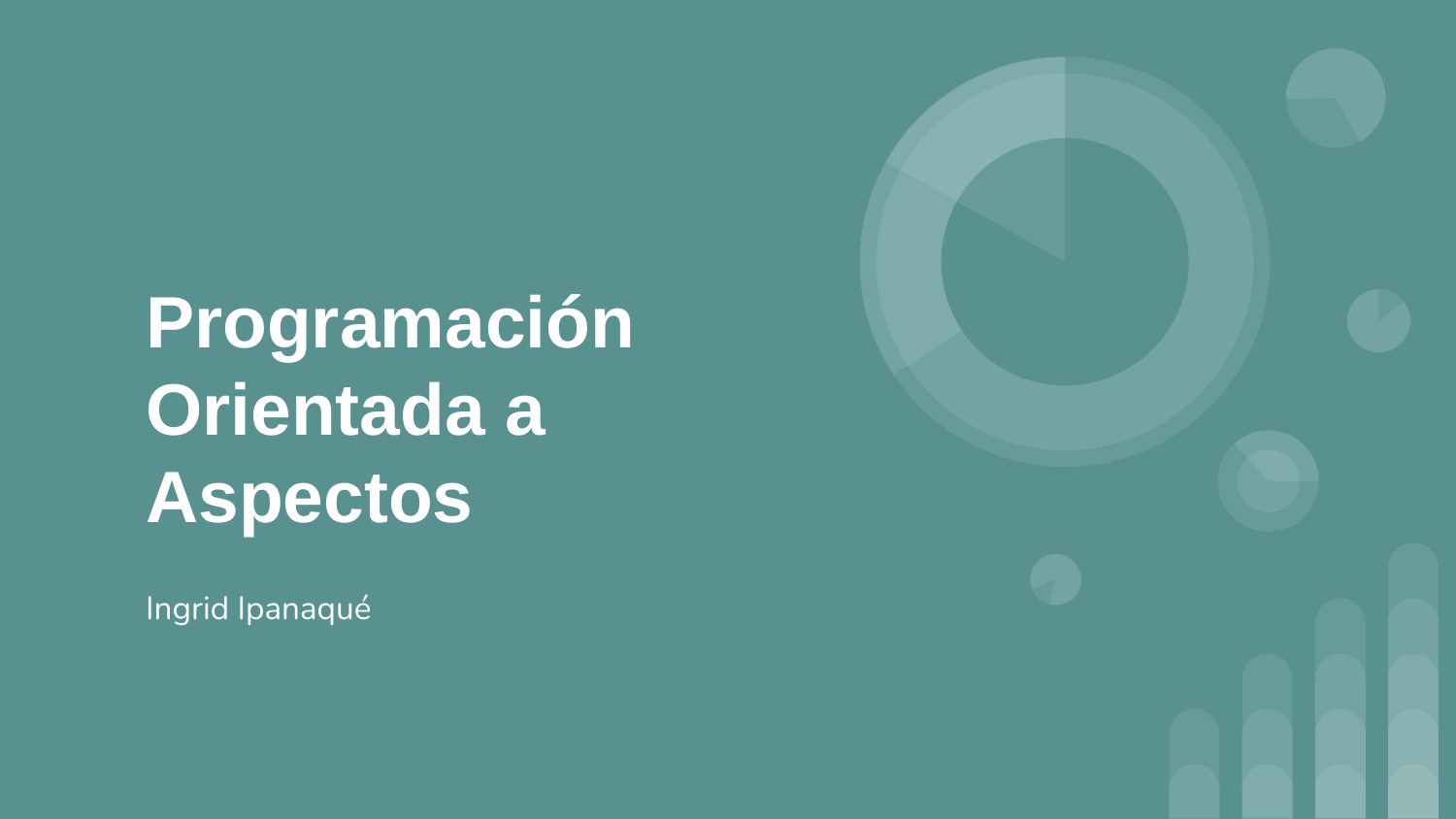

# Programación Orientada a Aspectos
Ingrid Ipanaqué